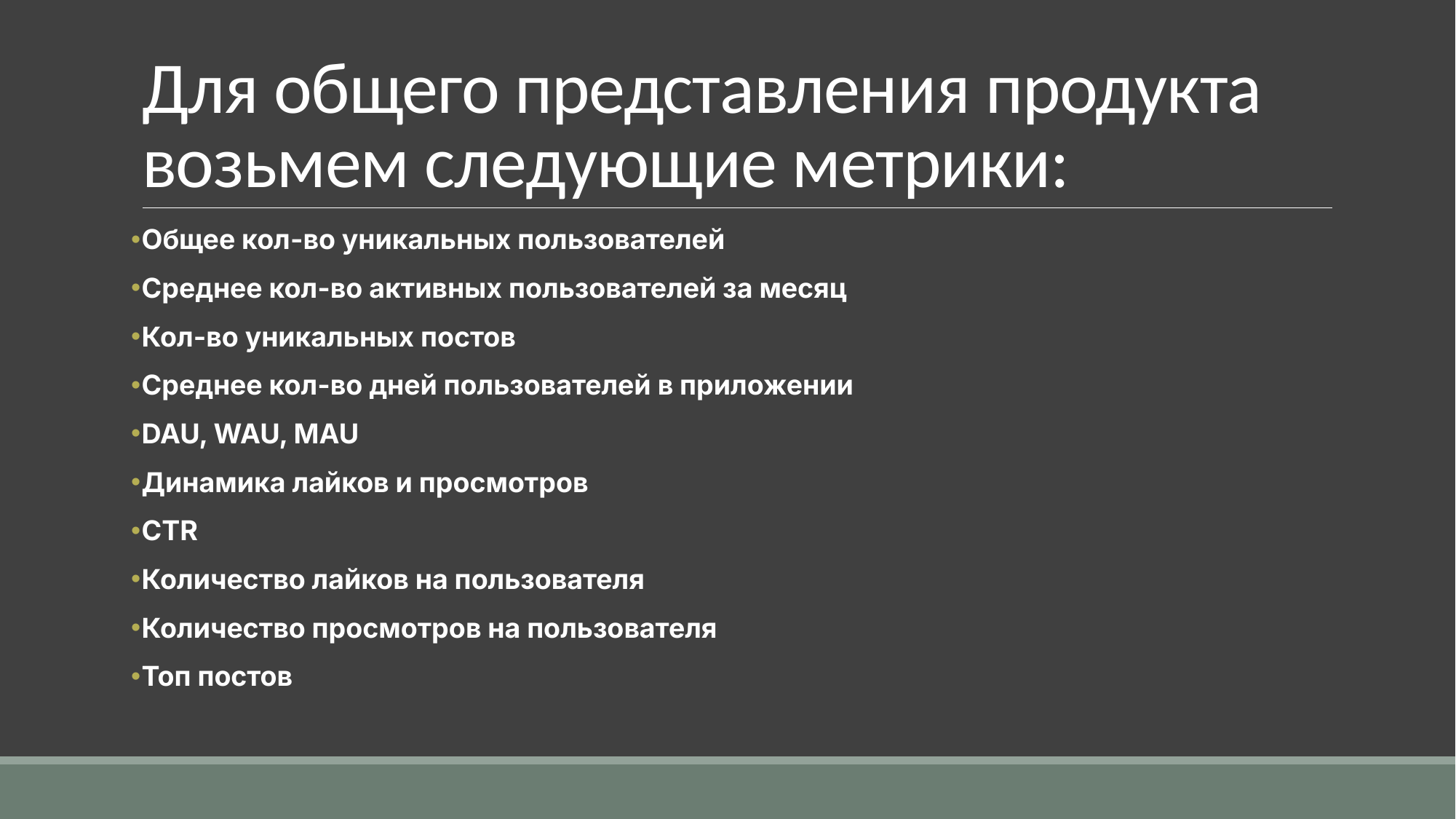

# Для общего представления продукта возьмем следующие метрики:
Общее кол-во уникальных пользователей
Среднее кол-во активных пользователей за месяц
Кол-во уникальных постов
Среднее кол-во дней пользователей в приложении
DAU, WAU, MAU
Динамика лайков и просмотров
CTR
Количество лайков на пользователя
Количество просмотров на пользователя
Топ постов